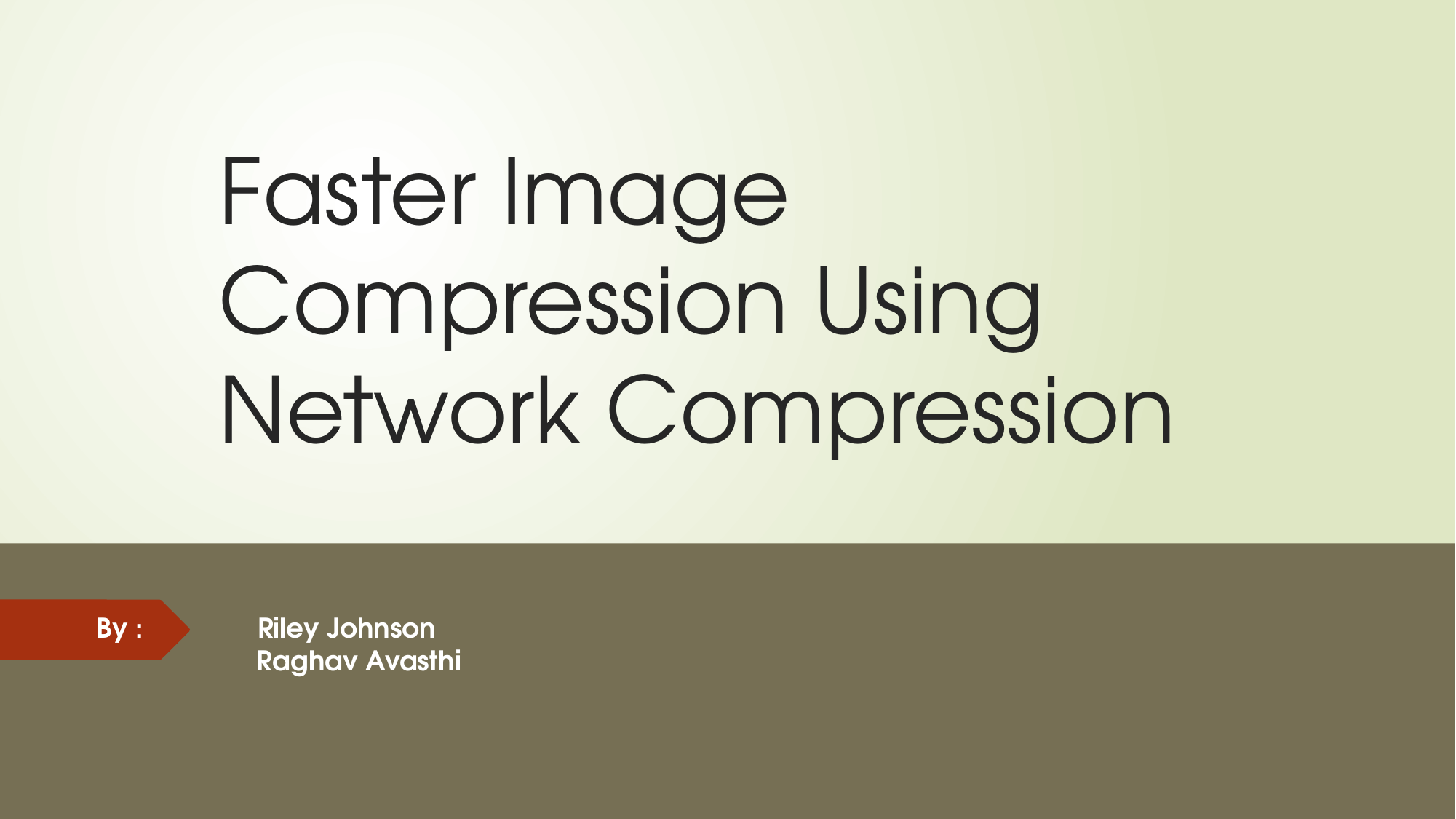

# Faster Image Compression Using Network Compression

By :               Riley Johnson
                     Raghav Avasthi